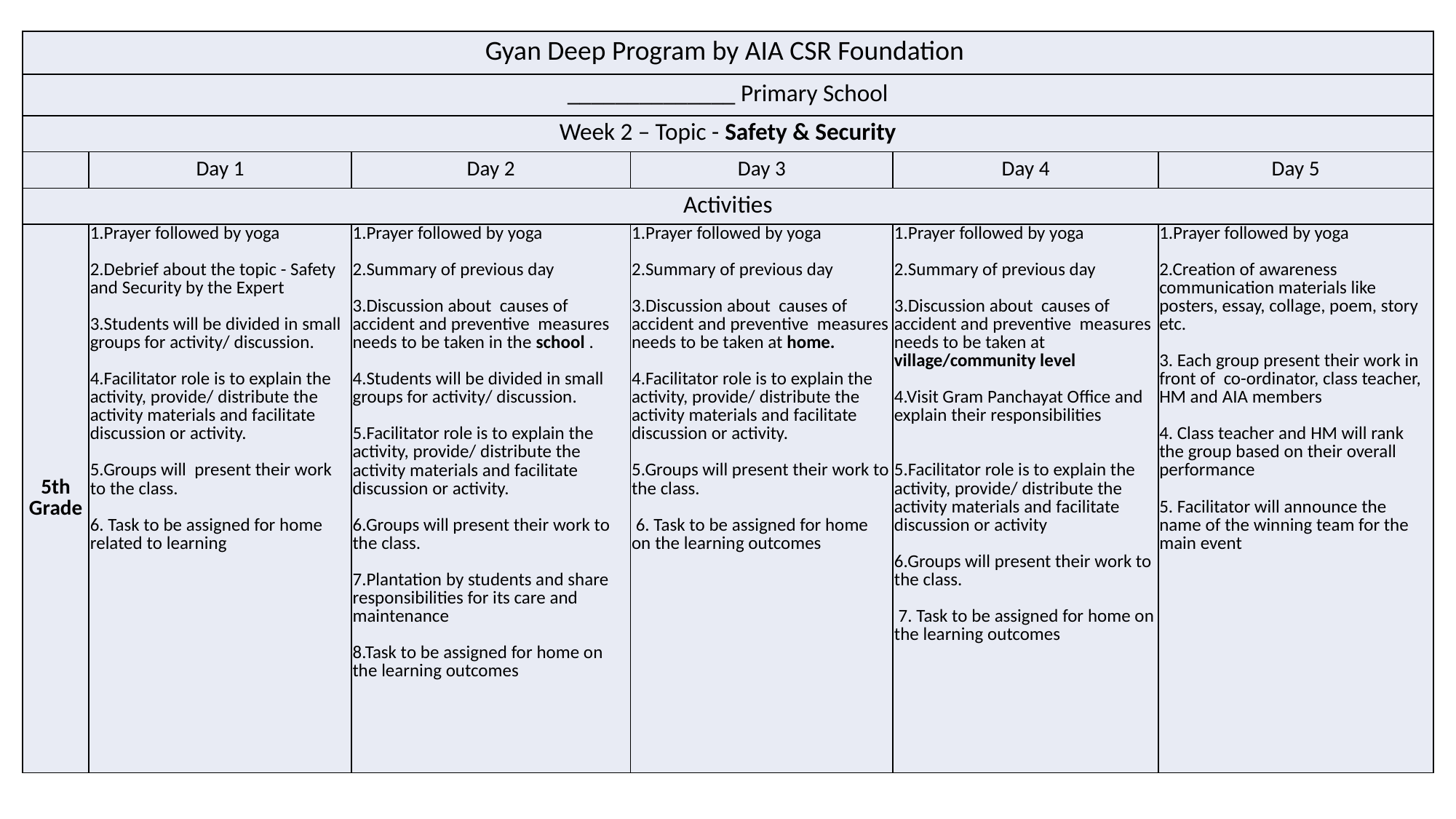

| Gyan Deep Program by AIA CSR Foundation |  |  |  |  |  |
| --- | --- | --- | --- | --- | --- |
| \_\_\_\_\_\_\_\_\_\_\_\_\_\_ Primary School |  |  |  |  |  |
| Week 2 – Topic - Safety & Security |  |  |  |  |  |
|  | Day 1 | Day 2 | Day 3 | Day 4 | Day 5 |
| Activities |  |  |  |  |  |
| 5th Grade | 1.Prayer followed by yoga 2.Debrief about the topic - Safety and Security by the Expert 3.Students will be divided in small groups for activity/ discussion. 4.Facilitator role is to explain the activity, provide/ distribute the activity materials and facilitate discussion or activity. 5.Groups will present their work to the class. 6. Task to be assigned for home related to learning | 1.Prayer followed by yoga 2.Summary of previous day 3.Discussion about causes of accident and preventive measures needs to be taken in the school . 4.Students will be divided in small groups for activity/ discussion. 5.Facilitator role is to explain the activity, provide/ distribute the activity materials and facilitate discussion or activity. 6.Groups will present their work to the class. 7.Plantation by students and share responsibilities for its care and maintenance 8.Task to be assigned for home on the learning outcomes | 1.Prayer followed by yoga 2.Summary of previous day 3.Discussion about causes of accident and preventive measures needs to be taken at home. 4.Facilitator role is to explain the activity, provide/ distribute the activity materials and facilitate discussion or activity. 5.Groups will present their work to the class. 6. Task to be assigned for home on the learning outcomes | 1.Prayer followed by yoga 2.Summary of previous day 3.Discussion about causes of accident and preventive measures needs to be taken at village/community level 4.Visit Gram Panchayat Office and explain their responsibilities 5.Facilitator role is to explain the activity, provide/ distribute the activity materials and facilitate discussion or activity 6.Groups will present their work to the class. 7. Task to be assigned for home on the learning outcomes | 1.Prayer followed by yoga 2.Creation of awareness communication materials like posters, essay, collage, poem, story etc. 3. Each group present their work in front of co-ordinator, class teacher, HM and AIA members 4. Class teacher and HM will rank the group based on their overall performance 5. Facilitator will announce the name of the winning team for the main event |